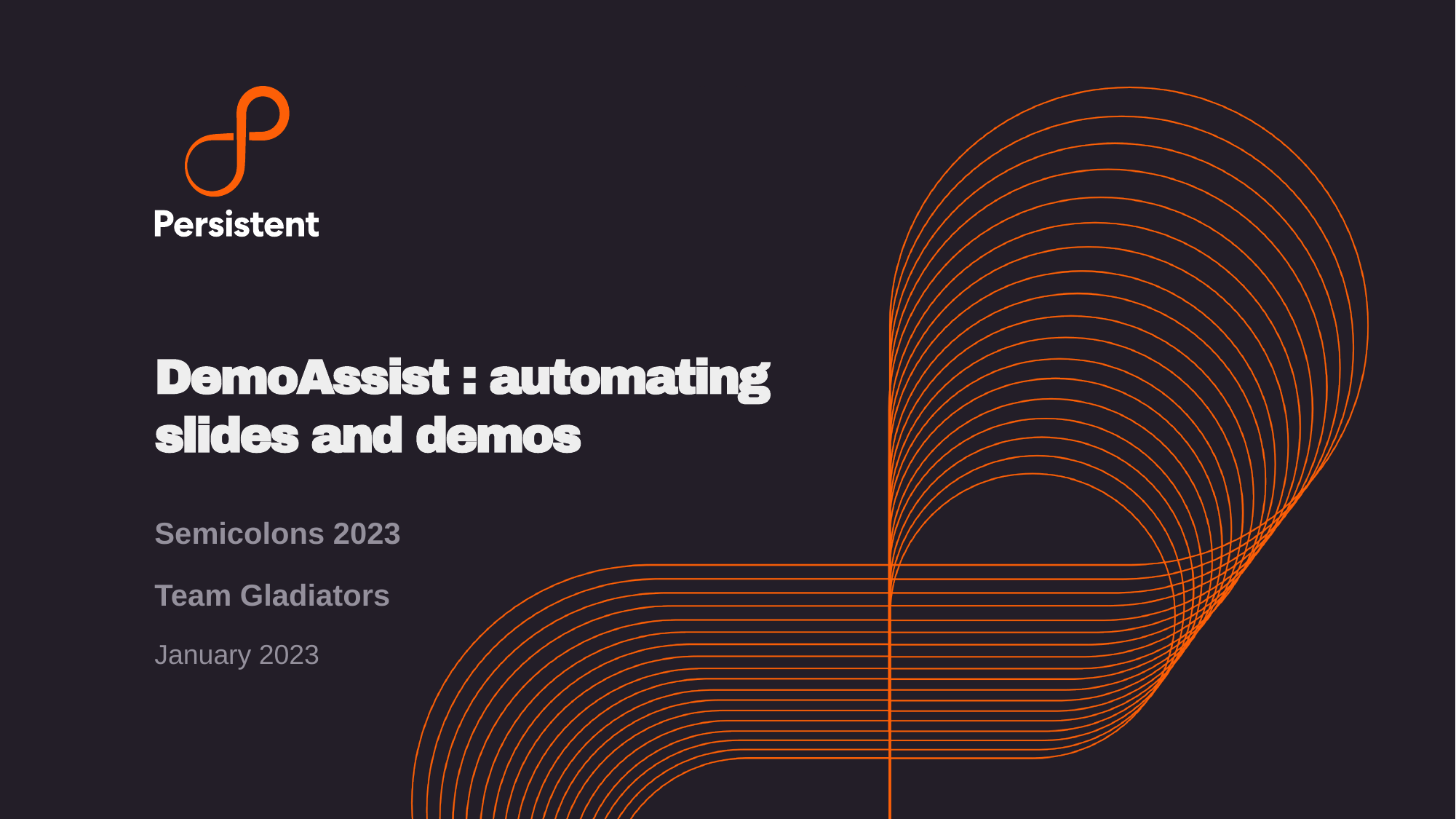

# DemoAssist : automating slides and demos
Semicolons 2023
Team Gladiators
January 2023